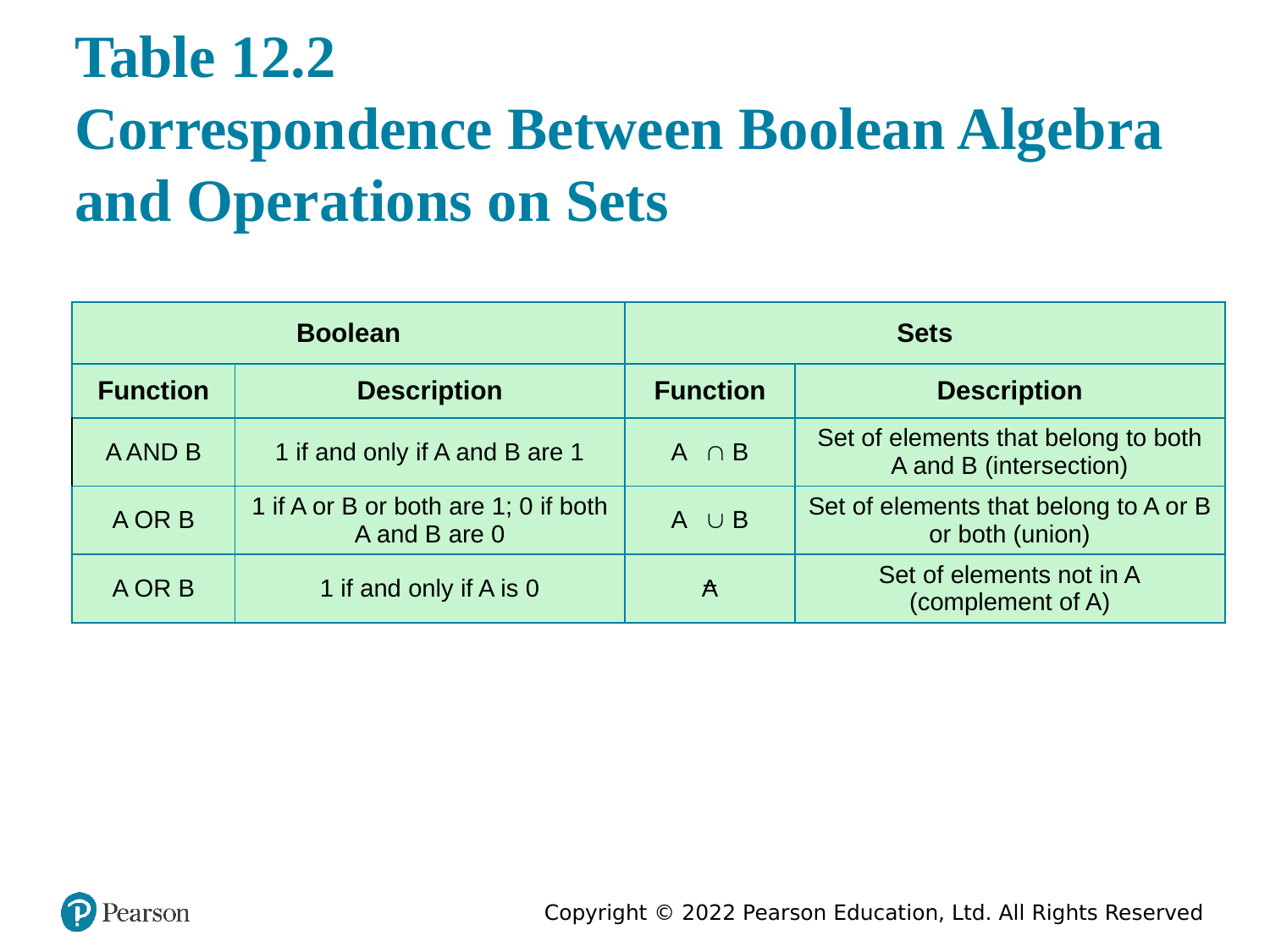

# Table 12.2 Correspondence Between Boolean Algebra and Operations on Sets
| Boolean |  | Sets |  |
| --- | --- | --- | --- |
| Function | Description | Function | Description |
| A AND B | 1 if and only if A and B are 1 | A ∩ B | Set of elements that belong to both A and B (intersection) |
| A OR B | 1 if A or B or both are 1; 0 if both A and B are 0 | A ∪ B | Set of elements that belong to A or B or both (union) |
| A OR B | 1 if and only if A is 0 | A | Set of elements not in A (complement of A) |